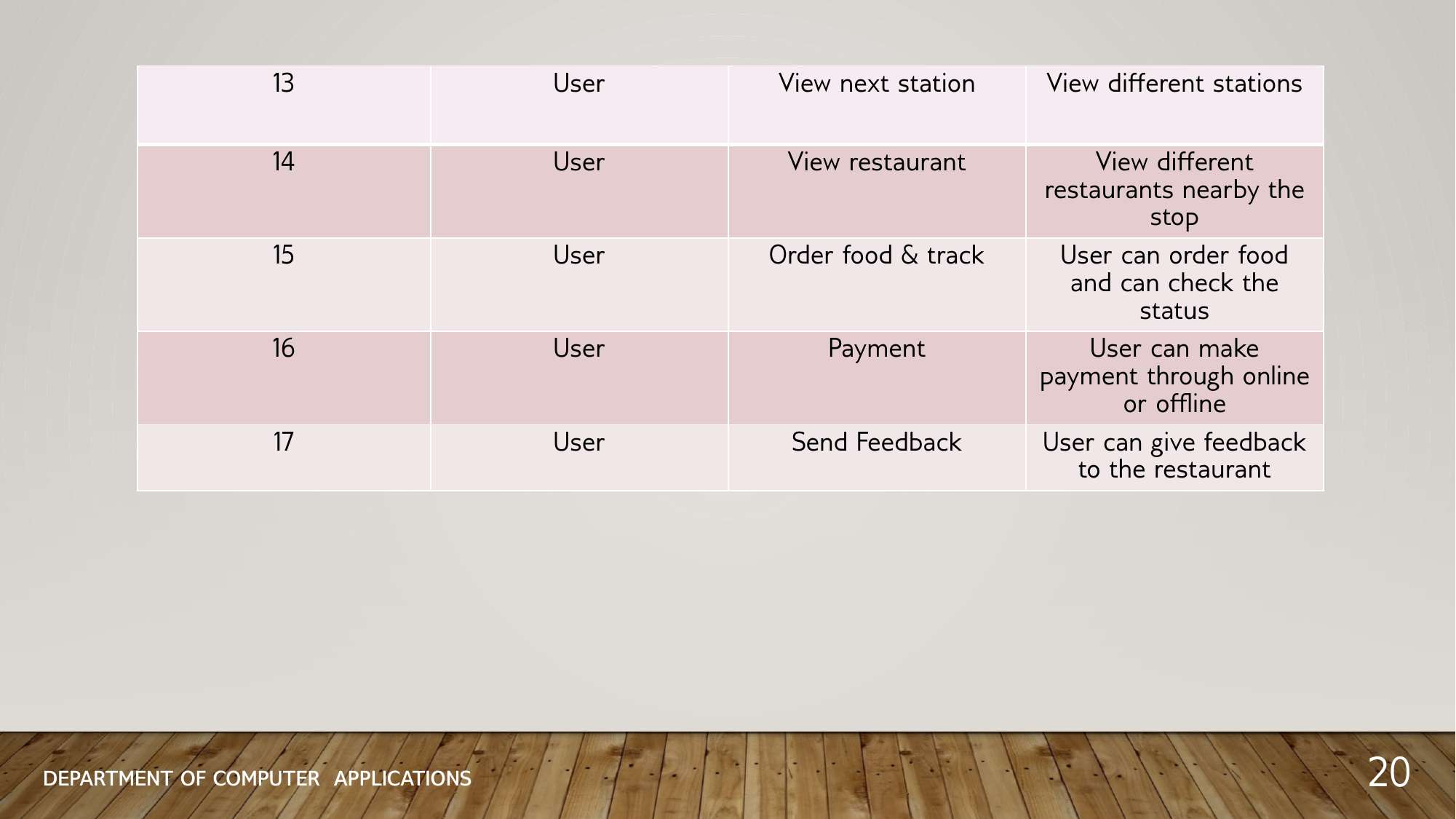

| 13 | User | View next station | View different stations |
| --- | --- | --- | --- |
| 14 | User | View restaurant | View different restaurants nearby the stop |
| 15 | User | Order food & track | User can order food and can check the status |
| 16 | User | Payment | User can make payment through online or offline |
| 17 | User | Send Feedback | User can give feedback to the restaurant |
20
DEPARTMENT OF COMPUTER  APPLICATIONS